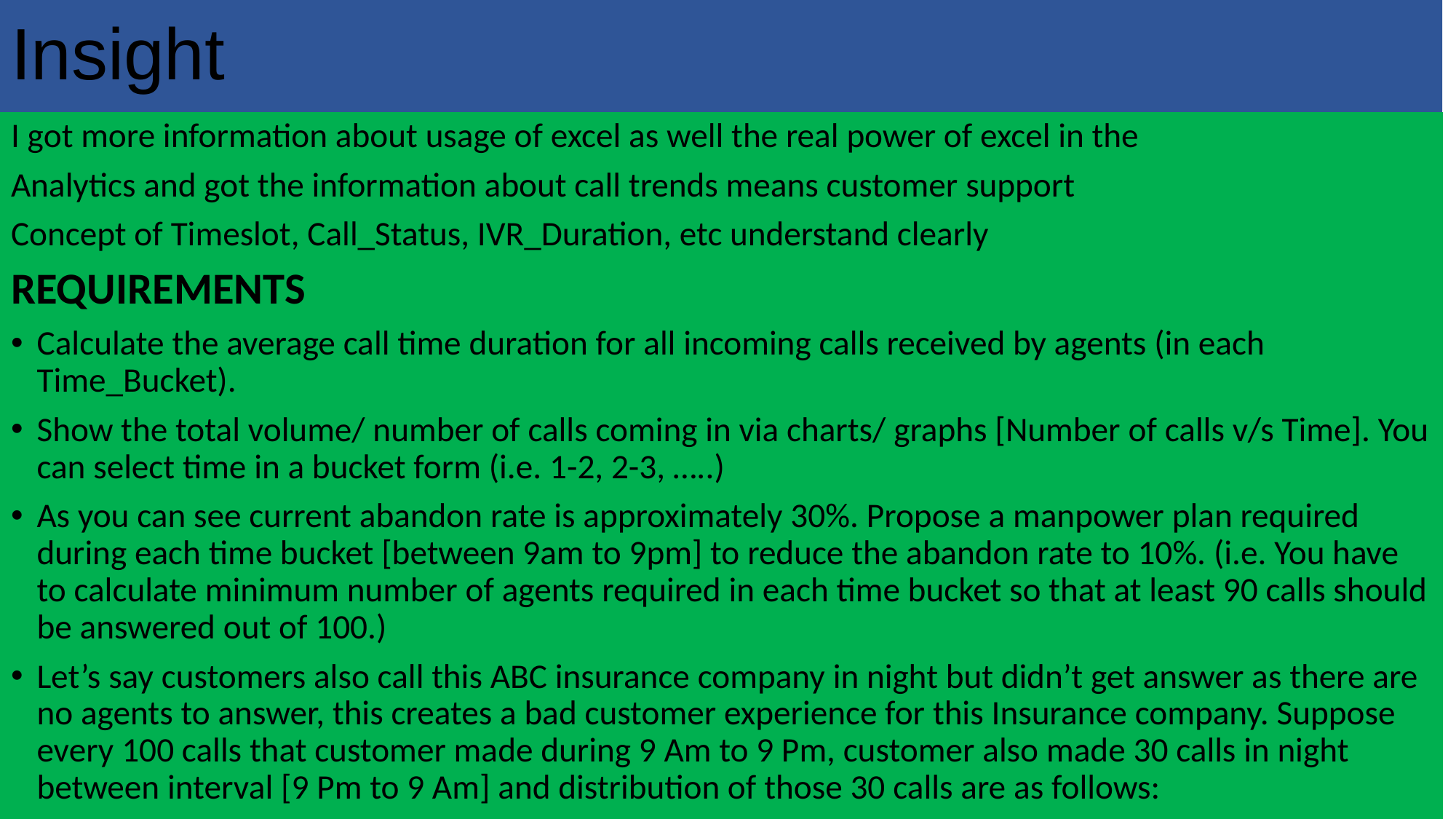

# Insight
I got more information about usage of excel as well the real power of excel in the
Analytics and got the information about call trends means customer support
Concept of Timeslot, Call_Status, IVR_Duration, etc understand clearly
REQUIREMENTS
Calculate the average call time duration for all incoming calls received by agents (in each Time_Bucket).
Show the total volume/ number of calls coming in via charts/ graphs [Number of calls v/s Time]. You can select time in a bucket form (i.e. 1-2, 2-3, …..)
As you can see current abandon rate is approximately 30%. Propose a manpower plan required during each time bucket [between 9am to 9pm] to reduce the abandon rate to 10%. (i.e. You have to calculate minimum number of agents required in each time bucket so that at least 90 calls should be answered out of 100.)
Let’s say customers also call this ABC insurance company in night but didn’t get answer as there are no agents to answer, this creates a bad customer experience for this Insurance company. Suppose every 100 calls that customer made during 9 Am to 9 Pm, customer also made 30 calls in night between interval [9 Pm to 9 Am] and distribution of those 30 calls are as follows: